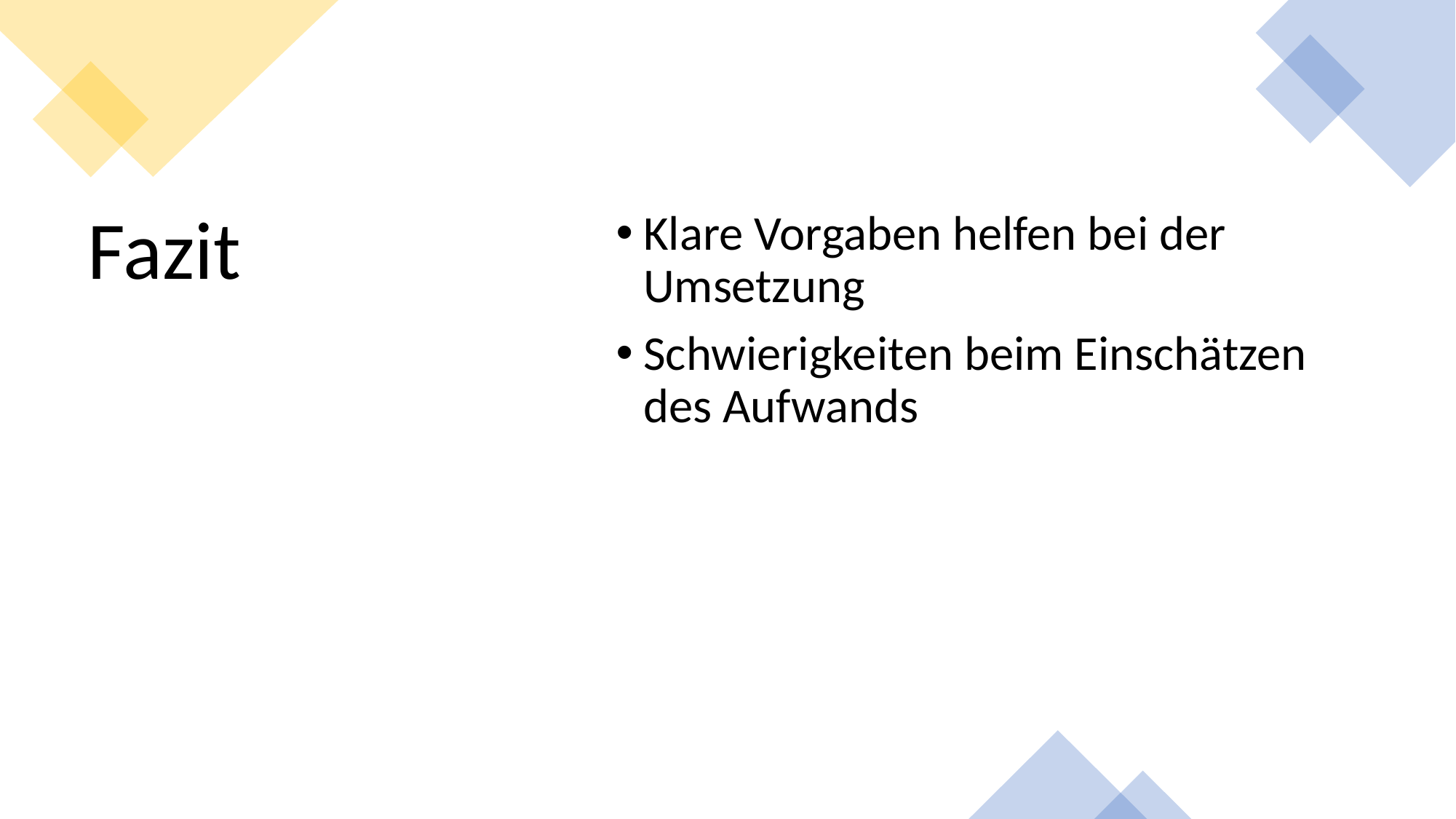

Klare Vorgaben helfen bei der Umsetzung
Schwierigkeiten beim Einschätzen des Aufwands
# Fazit